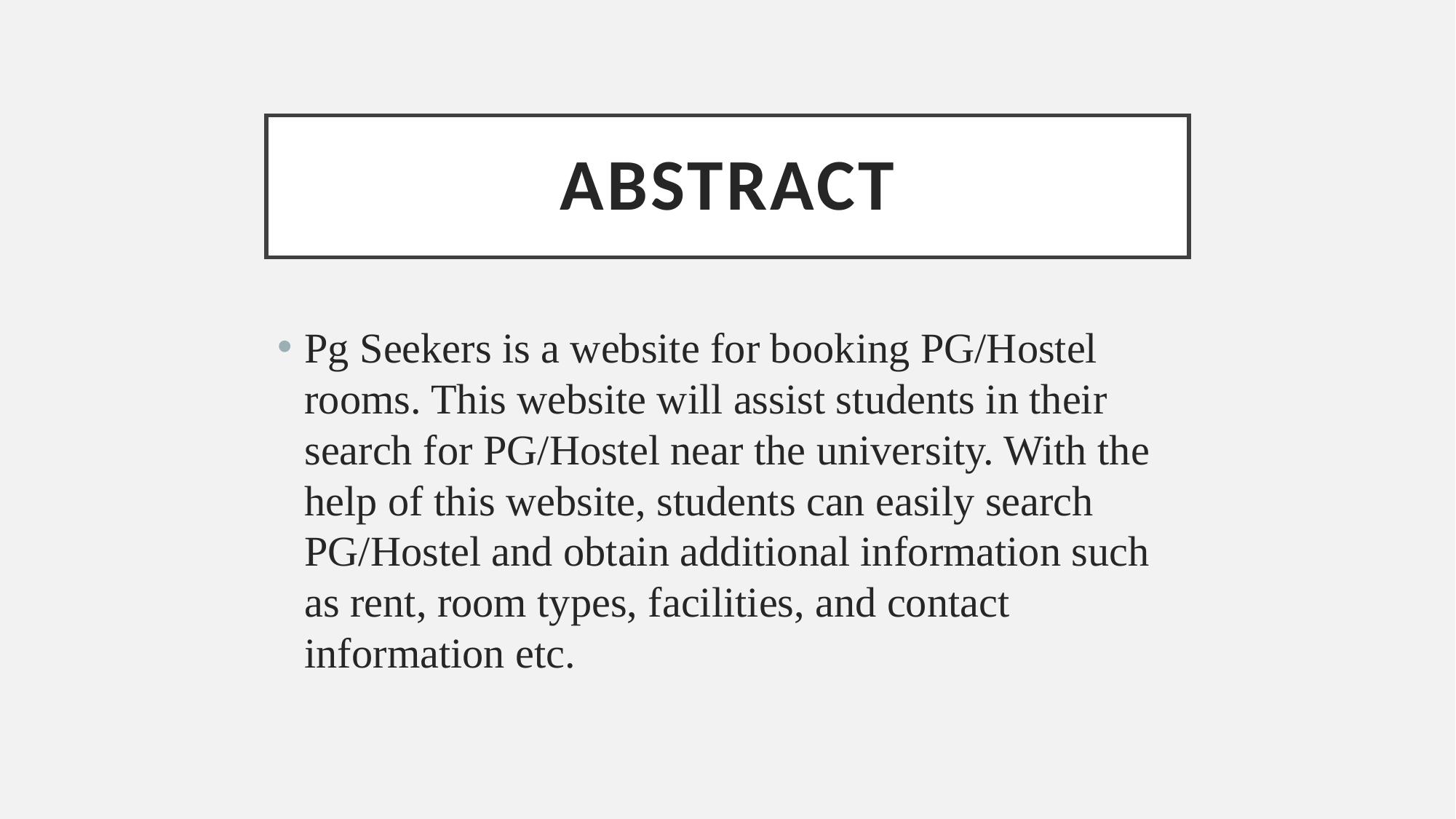

# Abstract
Pg Seekers is a website for booking PG/Hostel rooms. This website will assist students in their search for PG/Hostel near the university. With the help of this website, students can easily search PG/Hostel and obtain additional information such as rent, room types, facilities, and contact information etc.